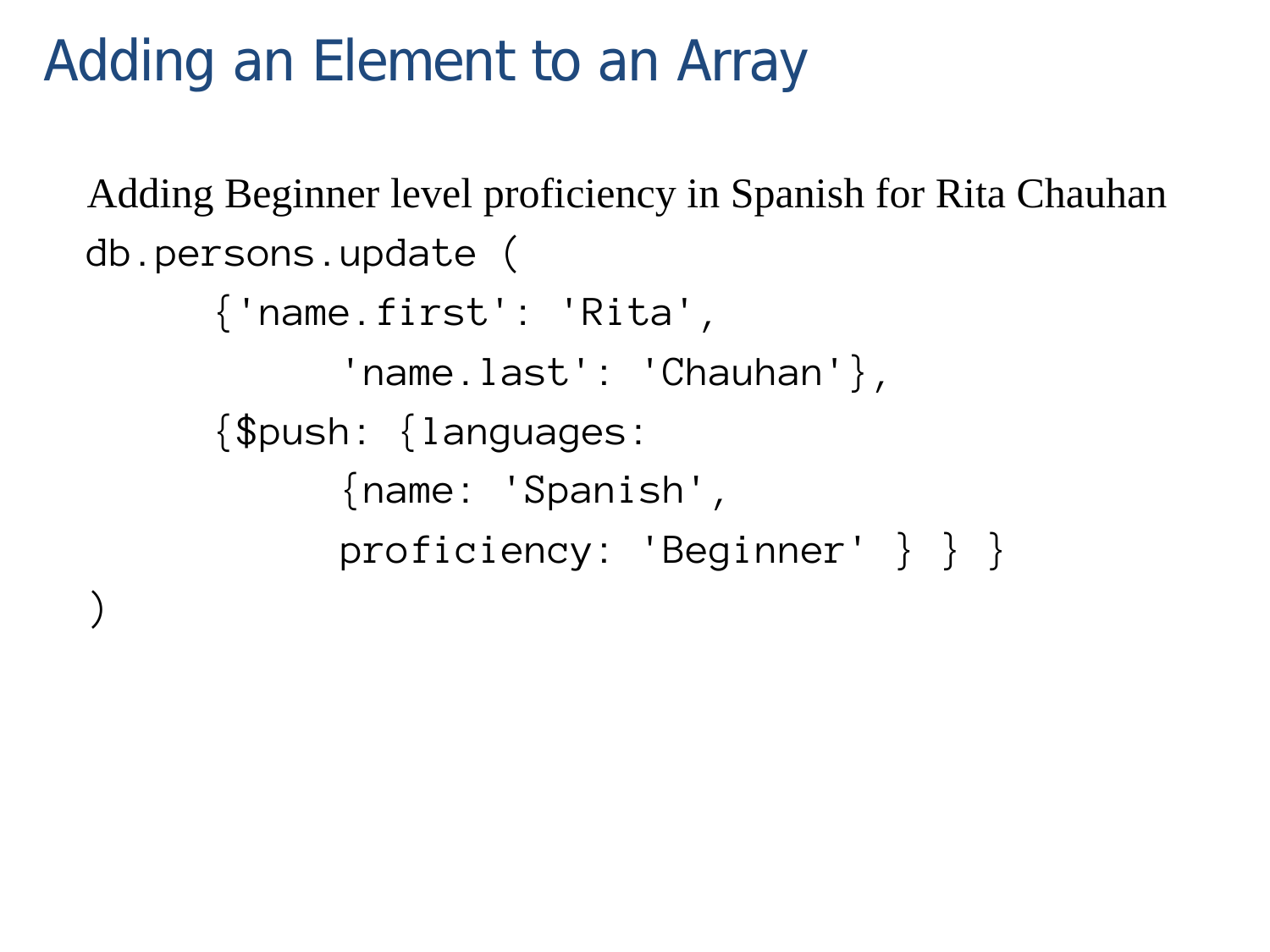

# Adding an Element to an Array
Adding Beginner level proficiency in Spanish for Rita Chauhan
db.persons.update (
	{'name.first': 'Rita',
		'name.last': 'Chauhan'},
	{$push: {languages:
		{name: 'Spanish',
		proficiency: 'Beginner' } } }
)